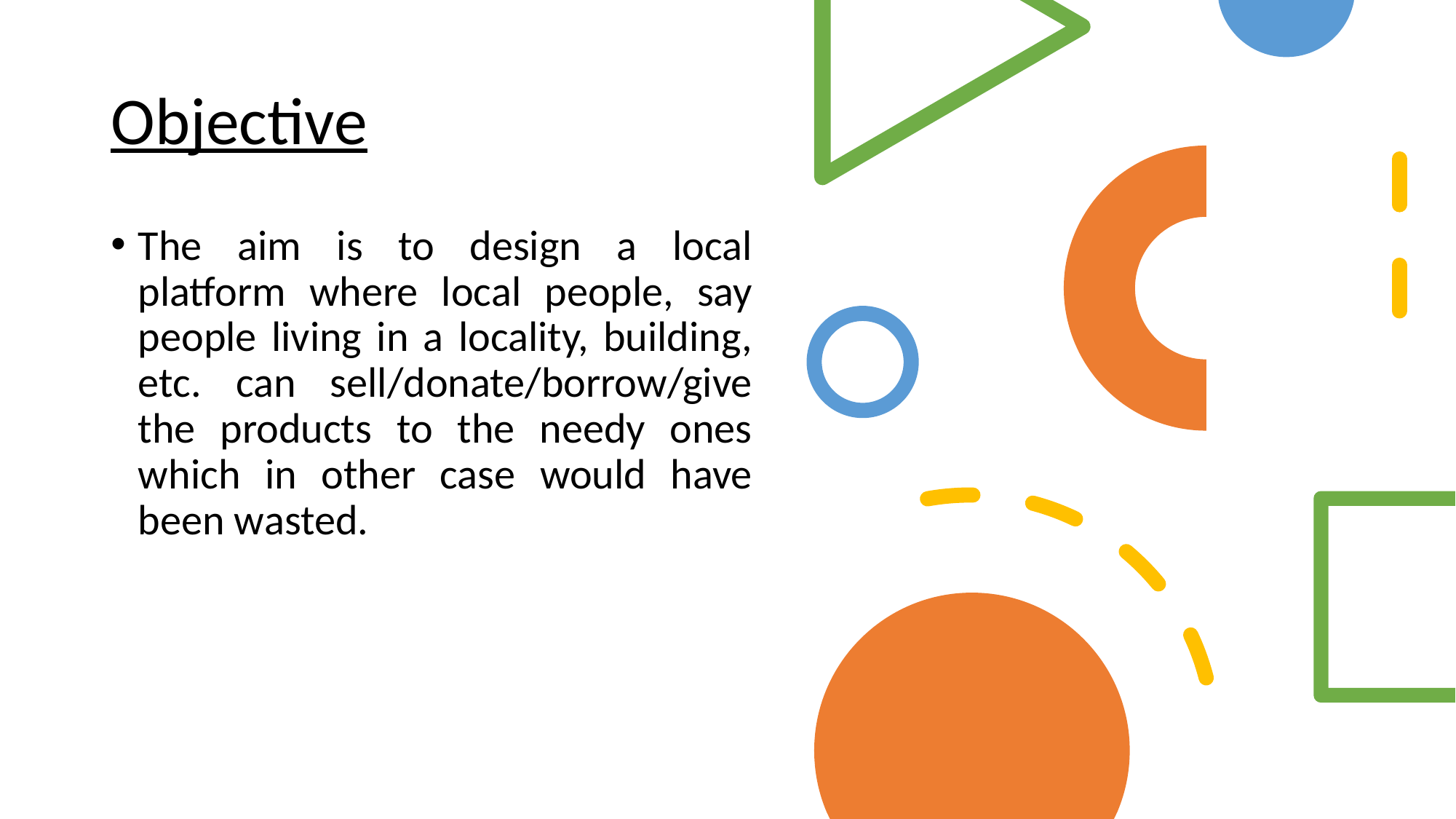

# Objective

The aim is to design a local platform where local people, say people living in a locality, building, etc. can sell/donate/borrow/give the products to the needy ones which in other case would have been wasted.